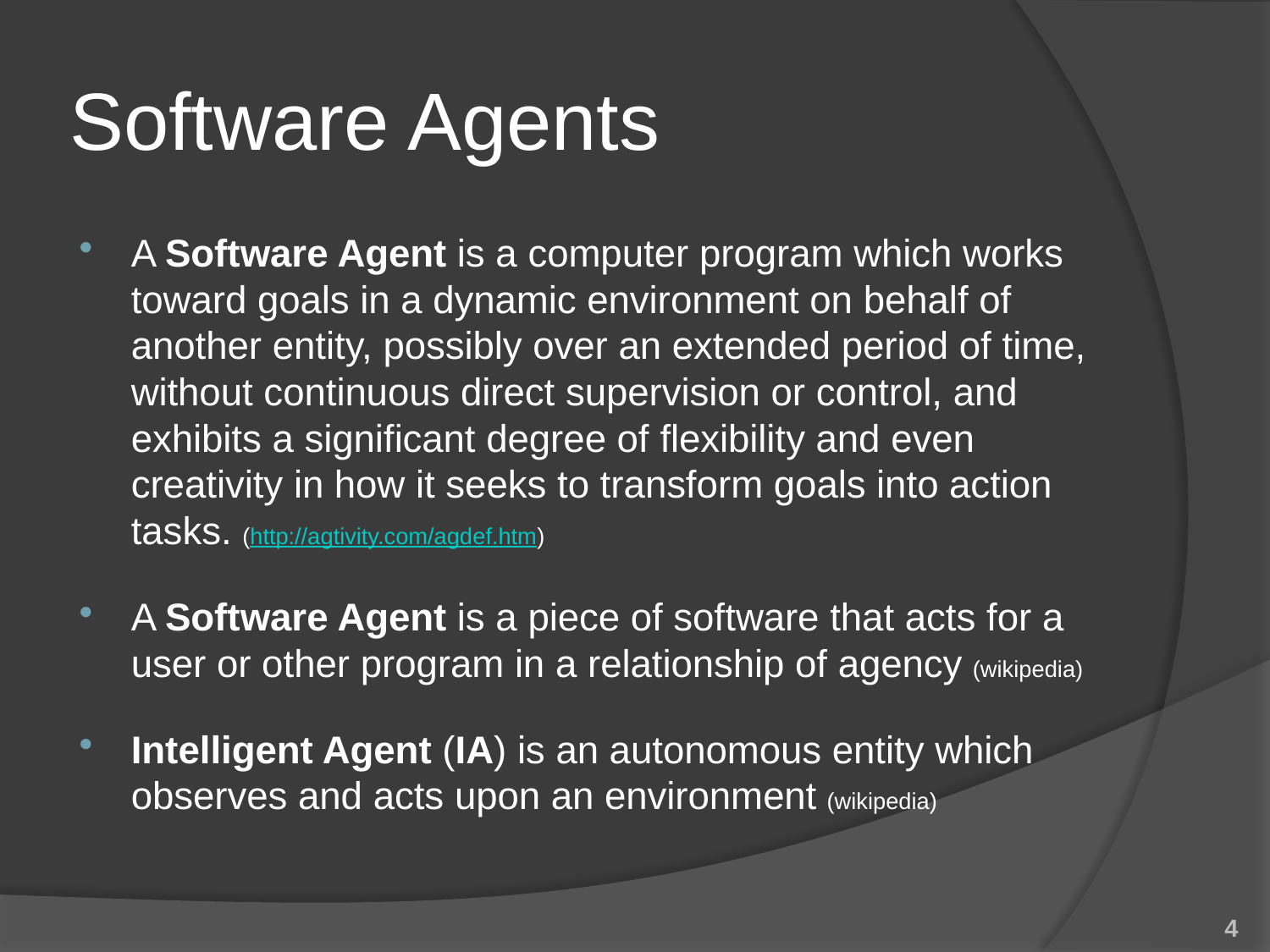

# Software Agents
A Software Agent is a computer program which works toward goals in a dynamic environment on behalf of another entity, possibly over an extended period of time, without continuous direct supervision or control, and exhibits a significant degree of flexibility and even creativity in how it seeks to transform goals into action tasks. (http://agtivity.com/agdef.htm)

A Software Agent is a piece of software that acts for a user or other program in a relationship of agency (wikipedia)

Intelligent Agent (IA) is an autonomous entity which observes and acts upon an environment (wikipedia)
4